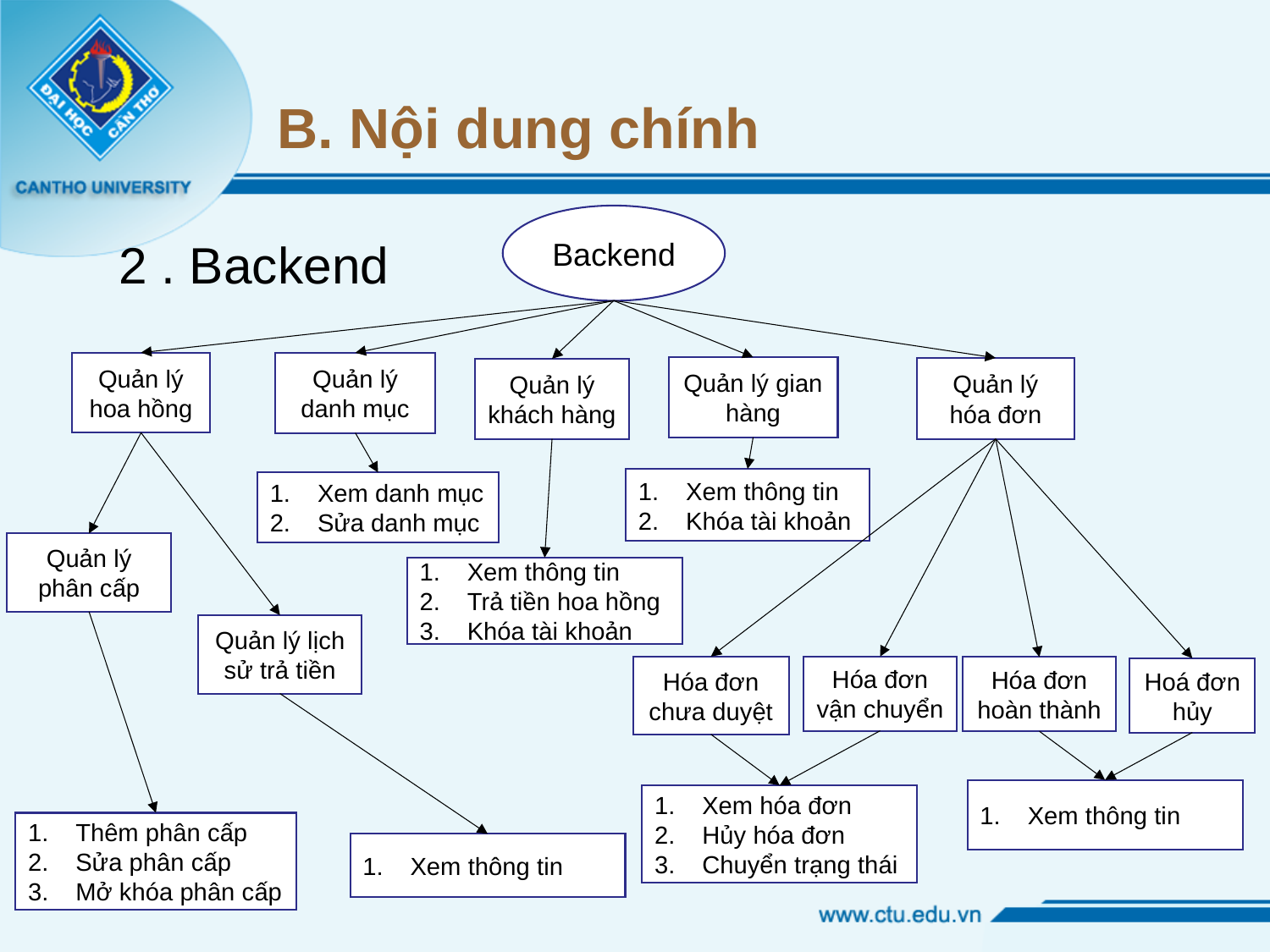

B. Nội dung chính
Backend
2 . Backend
Quản lý hoa hồng
Quản lý danh mục
Quản lý gian hàng
Quản lý hóa đơn
Quản lý khách hàng
Xem thông tin
Khóa tài khoản
Xem danh mục
Sửa danh mục
Quản lý phân cấp
Xem thông tin
Trả tiền hoa hồng
Khóa tài khoản
Quản lý lịch sử trả tiền
Hóa đơn chưa duyệt
Hóa đơn vận chuyển
Hóa đơn hoàn thành
Hoá đơn hủy
Xem thông tin
Xem hóa đơn
Hủy hóa đơn
Chuyển trạng thái
Thêm phân cấp
Sửa phân cấp
Mở khóa phân cấp
Xem thông tin